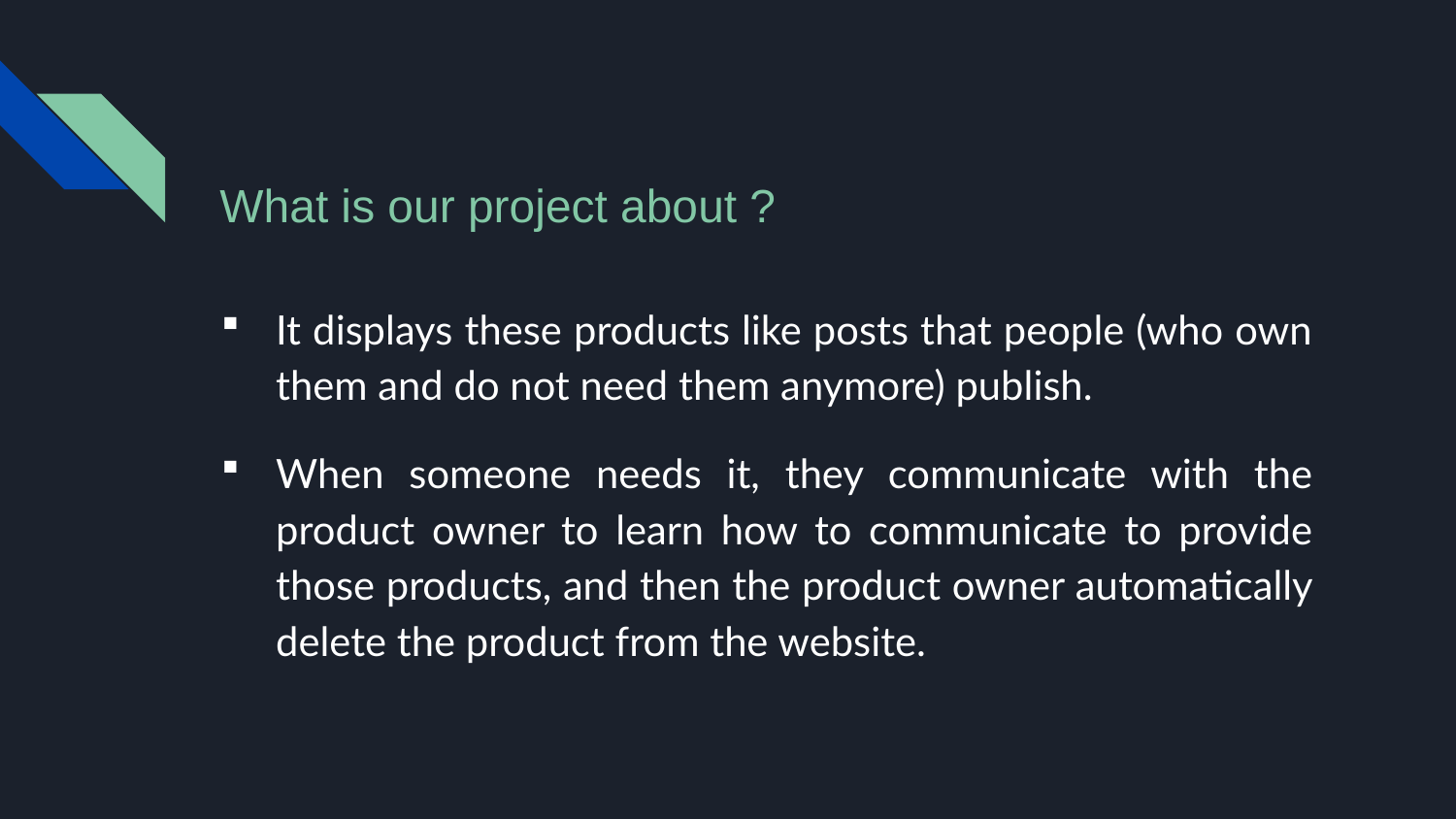

# What is our project about ?
It displays these products like posts that people (who own them and do not need them anymore) publish.
When someone needs it, they communicate with the product owner to learn how to communicate to provide those products, and then the product owner automatically delete the product from the website.